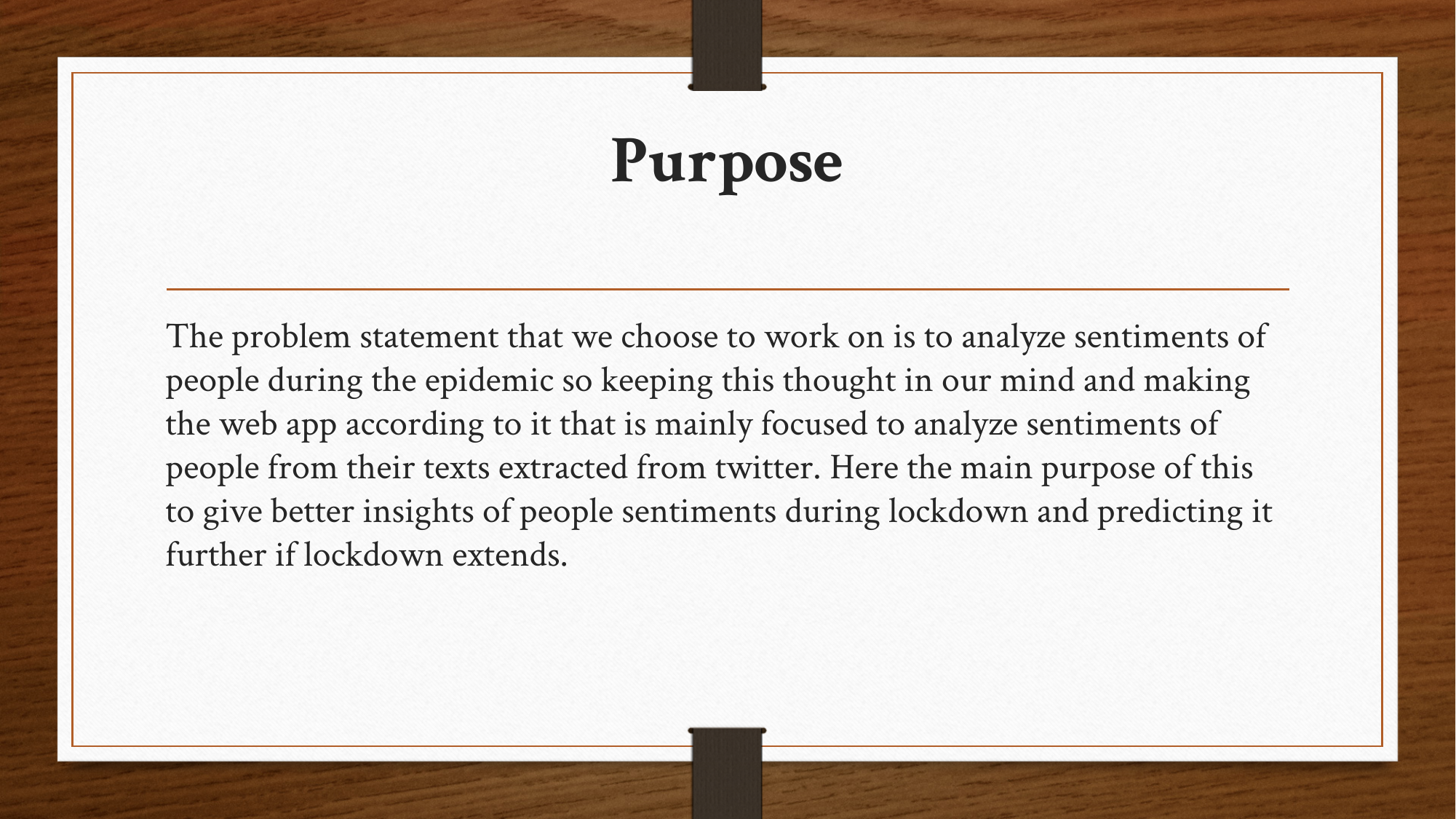

# Purpose
The problem statement that we choose to work on is to analyze sentiments of people during the epidemic so keeping this thought in our mind and making the web app according to it that is mainly focused to analyze sentiments of people from their texts extracted from twitter. Here the main purpose of this to give better insights of people sentiments during lockdown and predicting it further if lockdown extends.